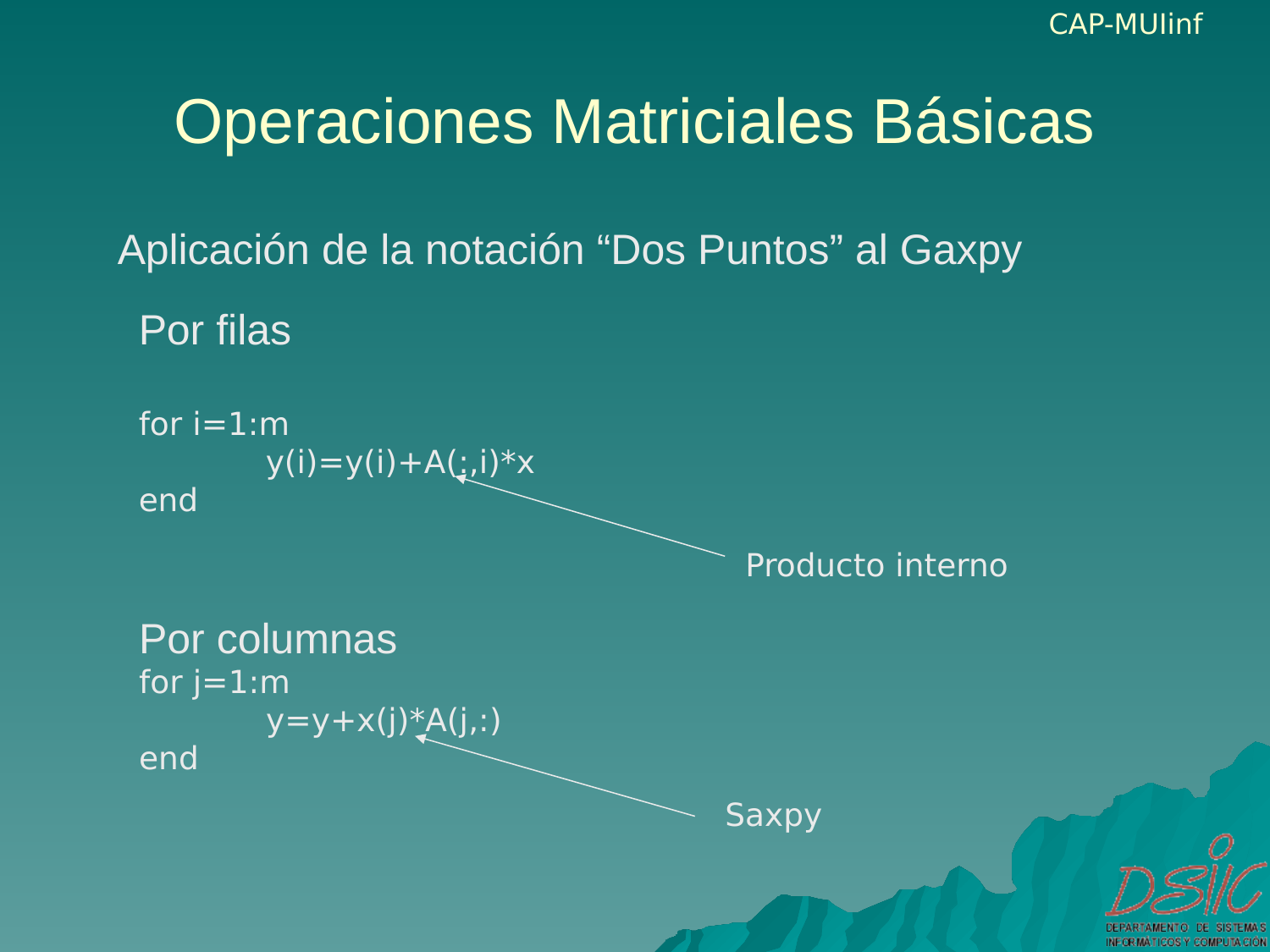

# Operaciones Matriciales Básicas
Aplicación de la notación “Dos Puntos” al Gaxpy
Por filas

for i=1:m
	y(i)=y(i)+A(:,i)*x
end

Producto interno
Por columnas
for j=1:m
	y=y+x(j)*A(j,:)
end

Saxpy